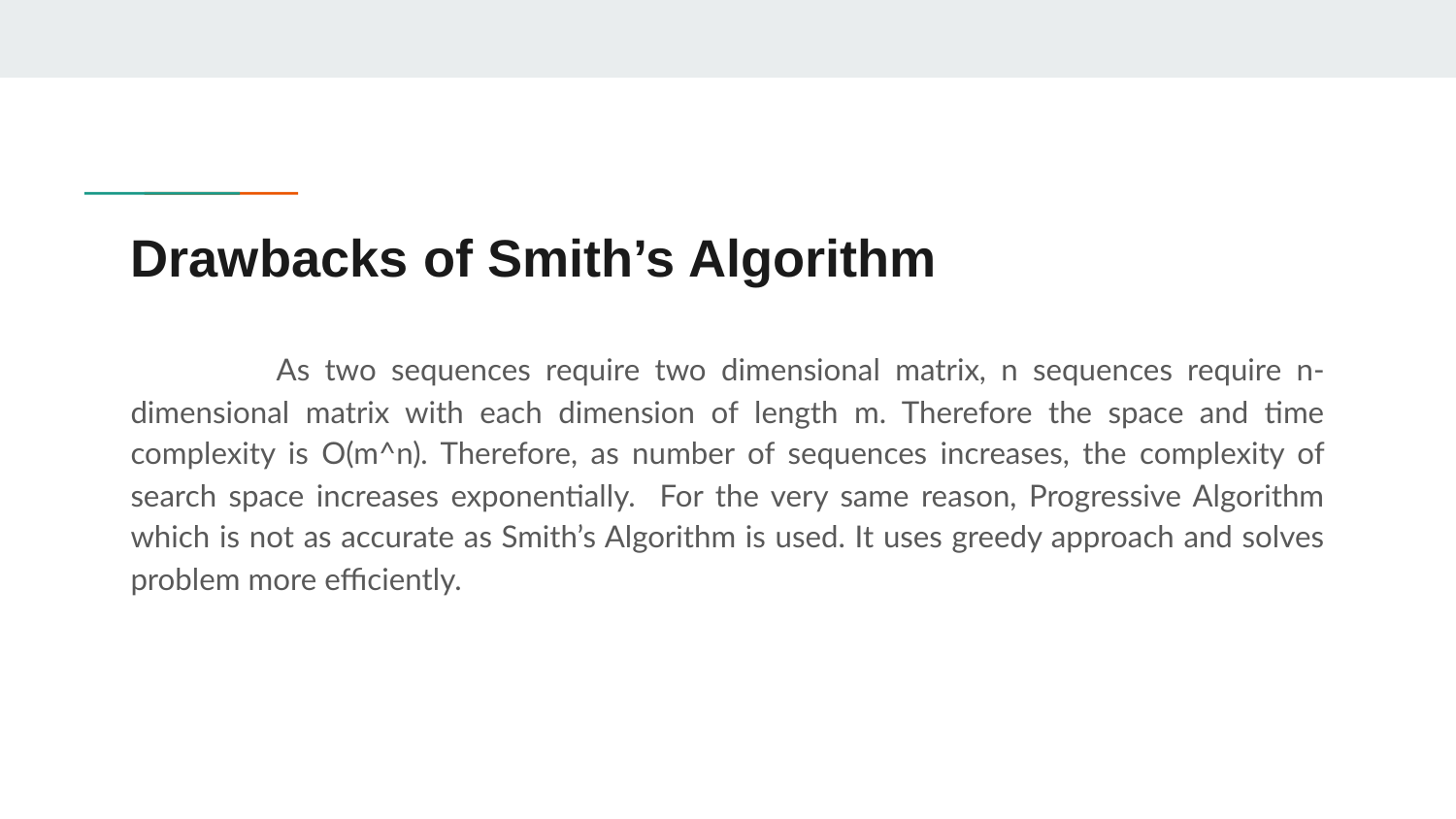

# Drawbacks of Smith’s Algorithm

	As two sequences require two dimensional matrix, n sequences require n-dimensional matrix with each dimension of length m. Therefore the space and time complexity is O(m^n). Therefore, as number of sequences increases, the complexity of search space increases exponentially.  For the very same reason, Progressive Algorithm which is not as accurate as Smith’s Algorithm is used. It uses greedy approach and solves problem more efficiently.